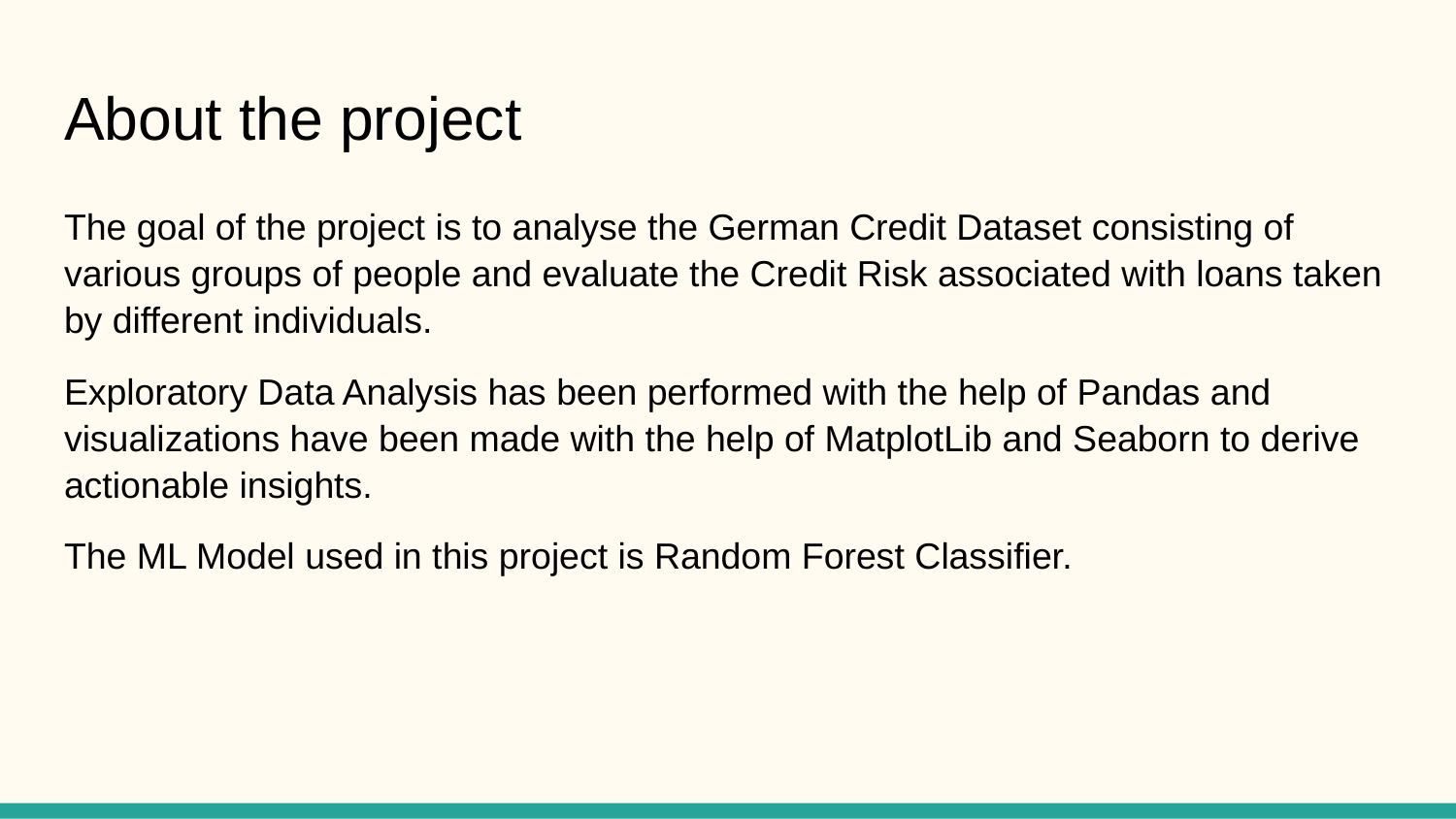

# About the project
The goal of the project is to analyse the German Credit Dataset consisting of various groups of people and evaluate the Credit Risk associated with loans taken by different individuals.
Exploratory Data Analysis has been performed with the help of Pandas and visualizations have been made with the help of MatplotLib and Seaborn to derive actionable insights.
The ML Model used in this project is Random Forest Classifier.